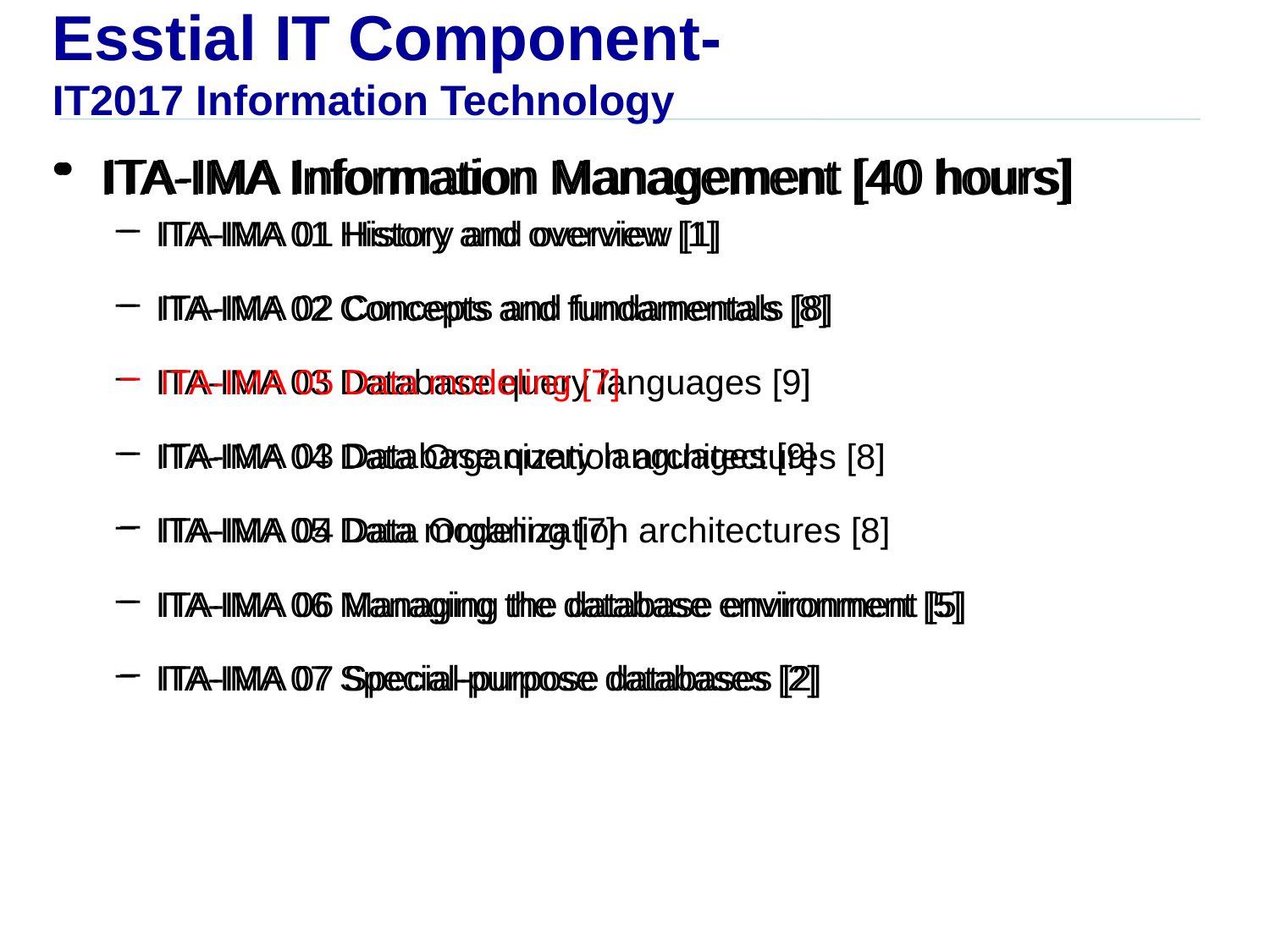

# Esstial IT Component- IT2017 Information Technology
ITA-IMA Information Management [40 hours]
ITA-IMA 01 History and overview [1]
ITA-IMA 02 Concepts and fundamentals [8]
ITA-IMA 03 Database query languages [9]
ITA-IMA 04 Data Organization architectures [8]
ITA-IMA 05 Data modeling [7]
ITA-IMA 06 Managing the database environment [5]
ITA-IMA 07 Special-purpose databases [2]

ITA-IMA Information Management [40 hours]
ITA-IMA 01 History and overview [1]
ITA-IMA 02 Concepts and fundamentals [8]
ITA-IMA 05 Data modeling [7]
ITA-IMA 03 Database query languages [9]
ITA-IMA 04 Data Organization architectures [8]
ITA-IMA 06 Managing the database environment [5]
ITA-IMA 07 Special-purpose databases [2]